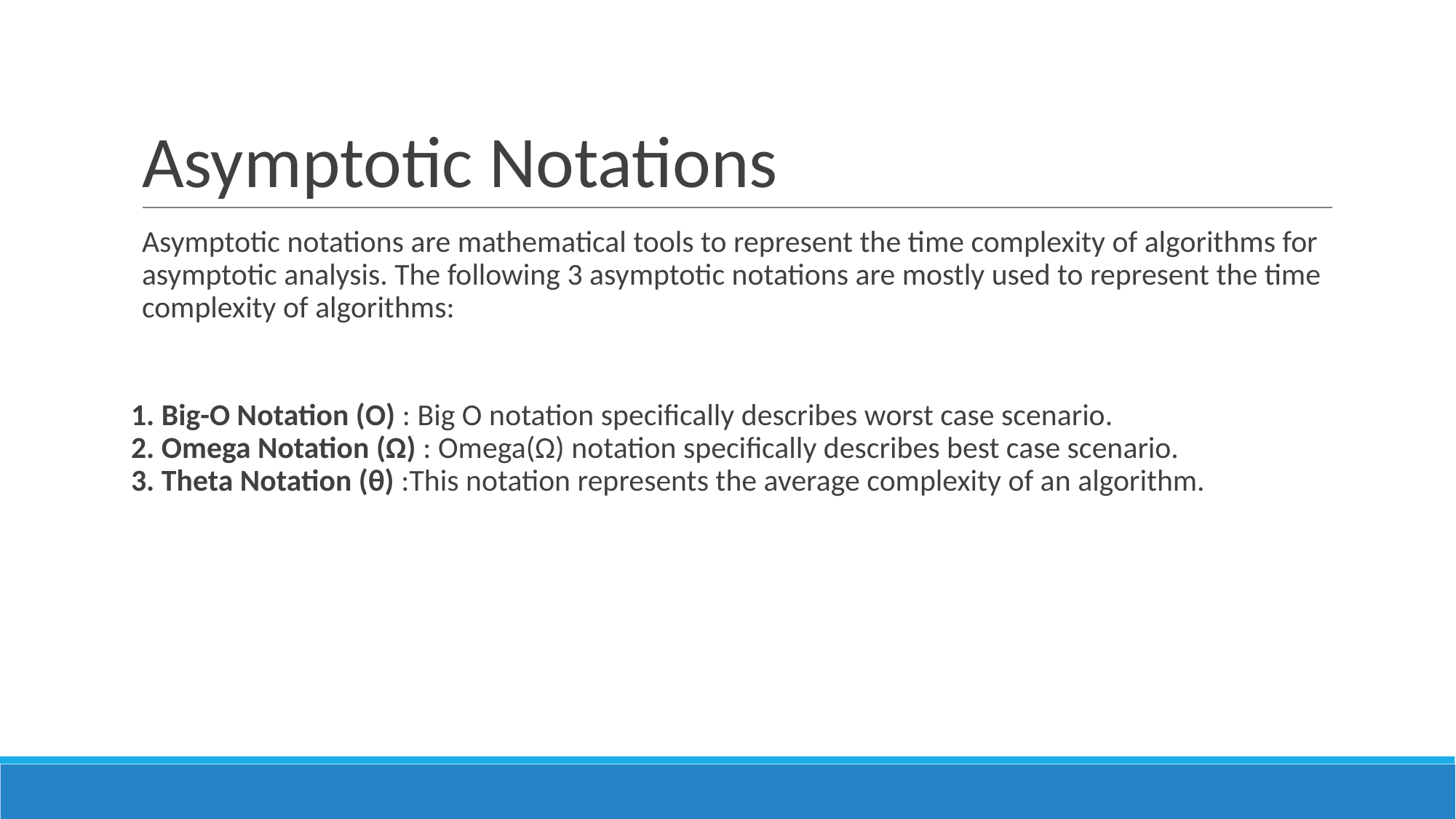

Asymptotic Notations
Asymptotic notations are mathematical tools to represent the time complexity of algorithms for asymptotic analysis. The following 3 asymptotic notations are mostly used to represent the time complexity of algorithms:

1. Big-O Notation (Ο) : Big O notation specifically describes worst case scenario.
2. Omega Notation (Ω) : Omega(Ω) notation specifically describes best case scenario.
3. Theta Notation (θ) :This notation represents the average complexity of an algorithm.